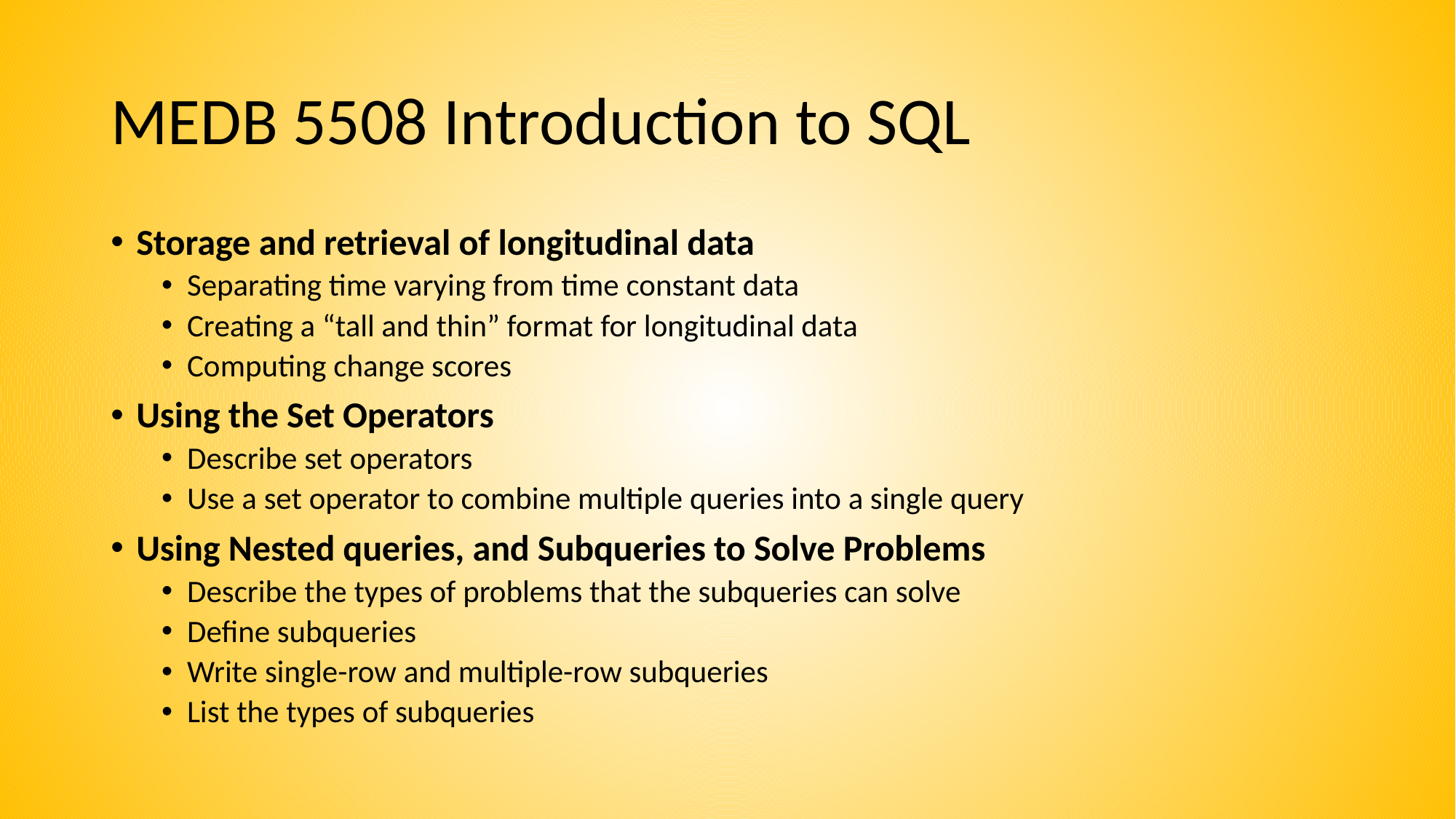

# MEDB 5508 Introduction to SQL
Storage and retrieval of longitudinal data
Separating time varying from time constant data
Creating a “tall and thin” format for longitudinal data
Computing change scores
Using the Set Operators
Describe set operators
Use a set operator to combine multiple queries into a single query
Using Nested queries, and Subqueries to Solve Problems
Describe the types of problems that the subqueries can solve
Define subqueries
Write single-row and multiple-row subqueries
List the types of subqueries